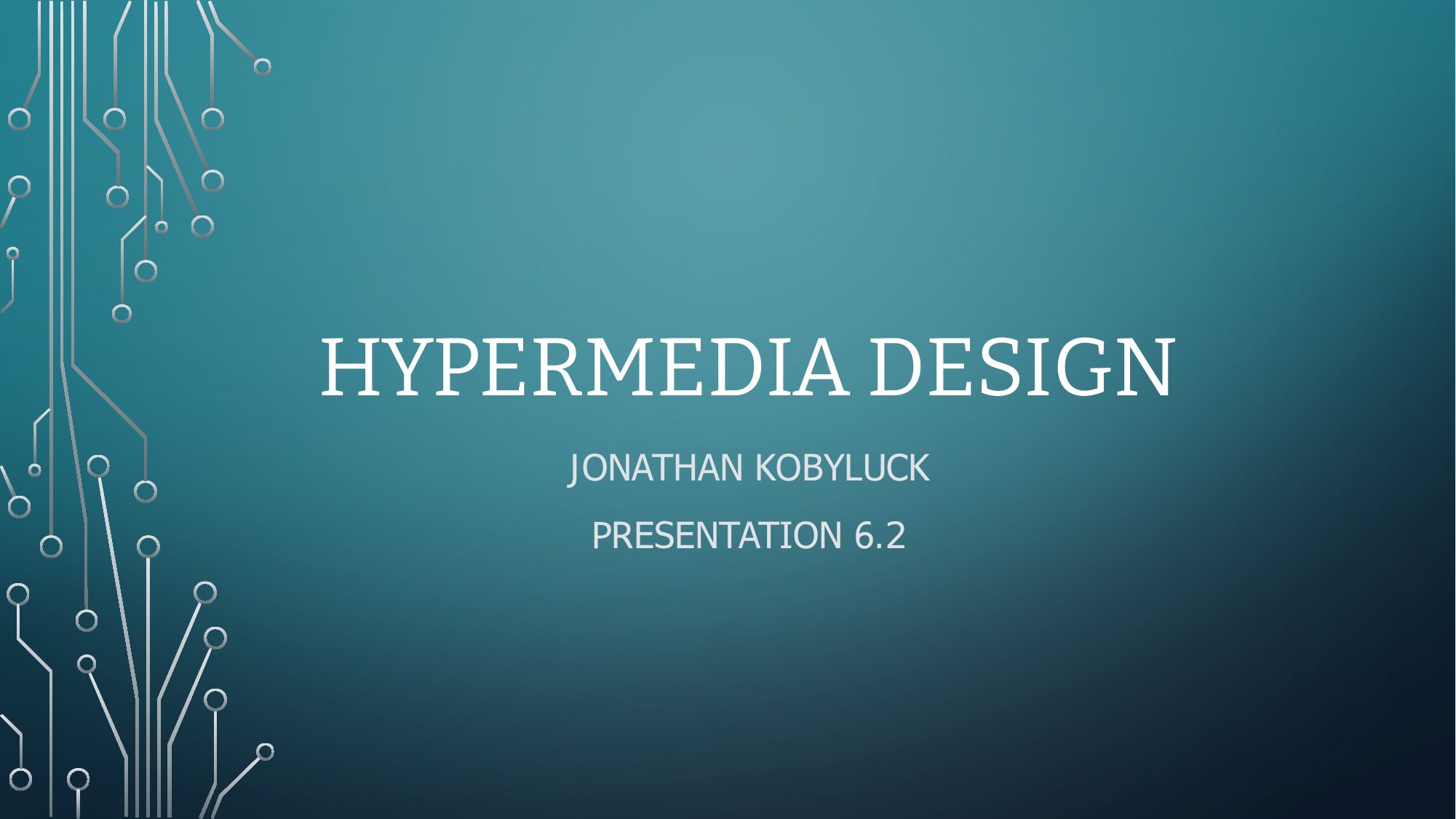

# Hypermedia design
Jonathan Kobyluck
Presentation 6.2